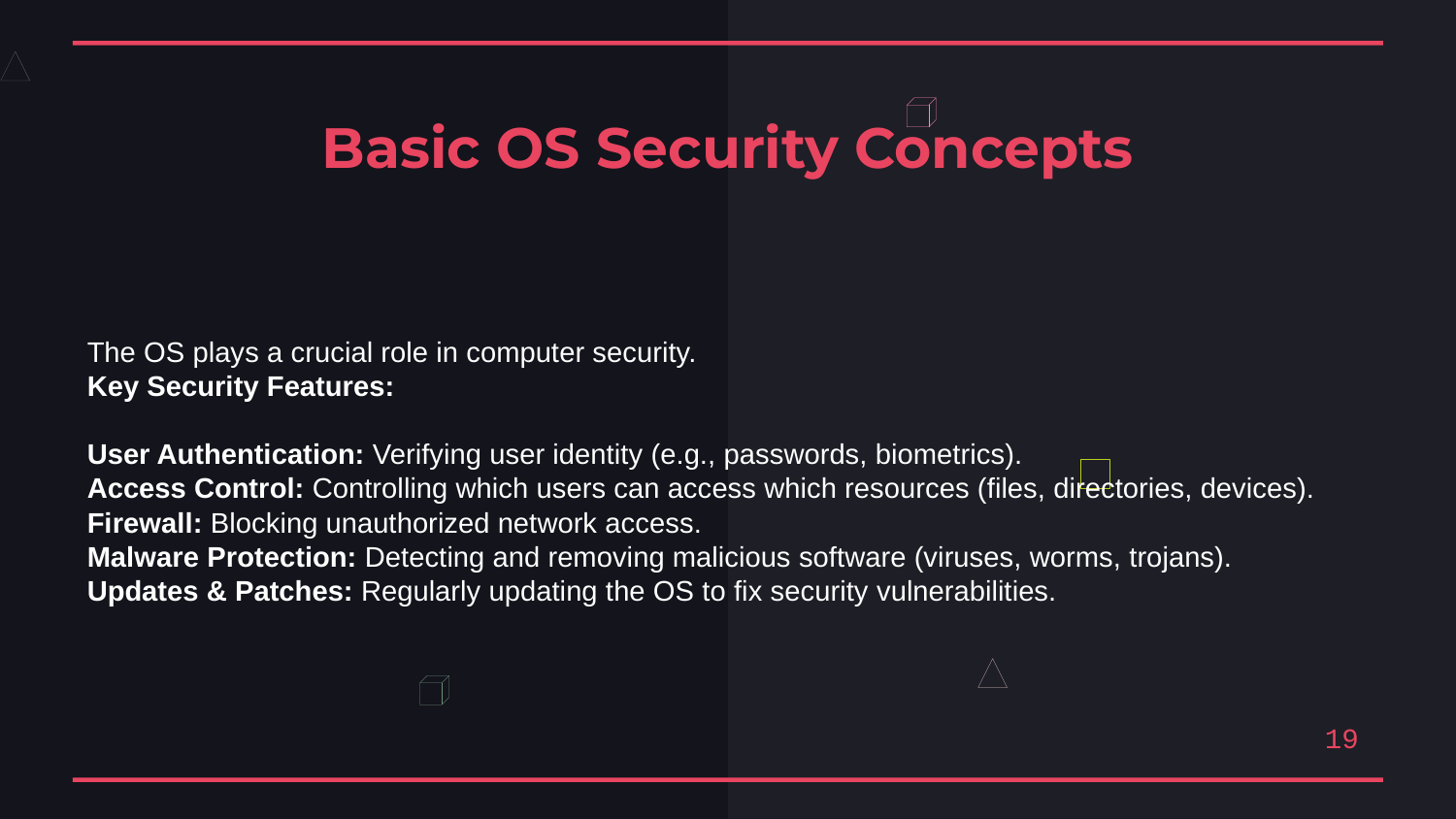

Basic OS Security Concepts

The OS plays a crucial role in computer security.
Key Security Features:

User Authentication: Verifying user identity (e.g., passwords, biometrics).
Access Control: Controlling which users can access which resources (files, directories, devices).
Firewall: Blocking unauthorized network access.
Malware Protection: Detecting and removing malicious software (viruses, worms, trojans).
Updates & Patches: Regularly updating the OS to fix security vulnerabilities.

19